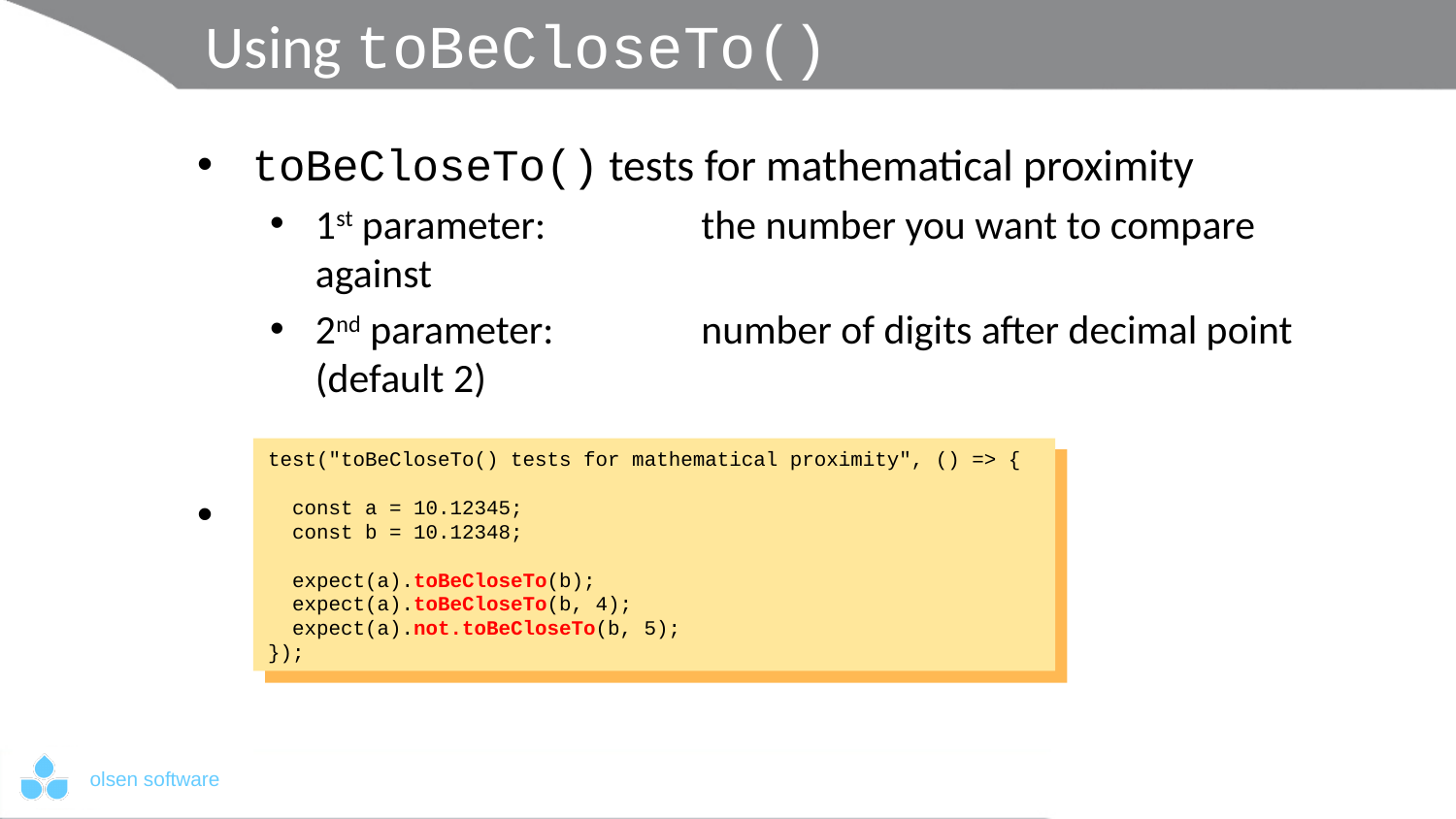

# Using toBeCloseTo()
toBeCloseTo() tests for mathematical proximity
1st parameter:	the number you want to compare against
2nd parameter:	number of digits after decimal point (default 2)

Example:
test("toBeCloseTo() tests for mathematical proximity", () => {

  const a = 10.12345;
  const b = 10.12348;

  expect(a).toBeCloseTo(b);
  expect(a).toBeCloseTo(b, 4);
  expect(a).not.toBeCloseTo(b, 5);
});